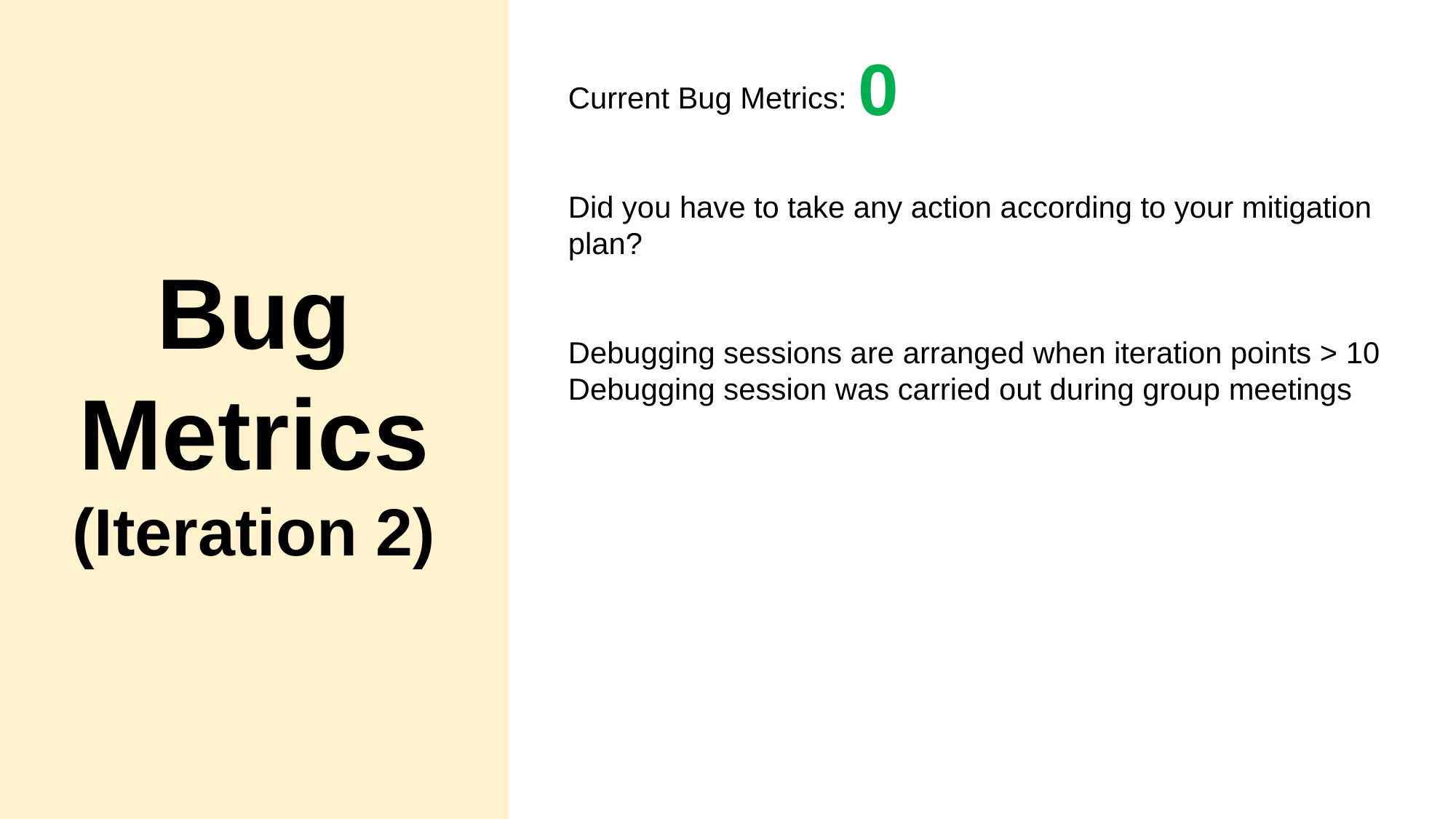

Bug Metrics
(Iteration 2)
0
Current Bug Metrics:

Did you have to take any action according to your mitigation plan?

Debugging sessions are arranged when iteration points > 10
Debugging session was carried out during group meetings